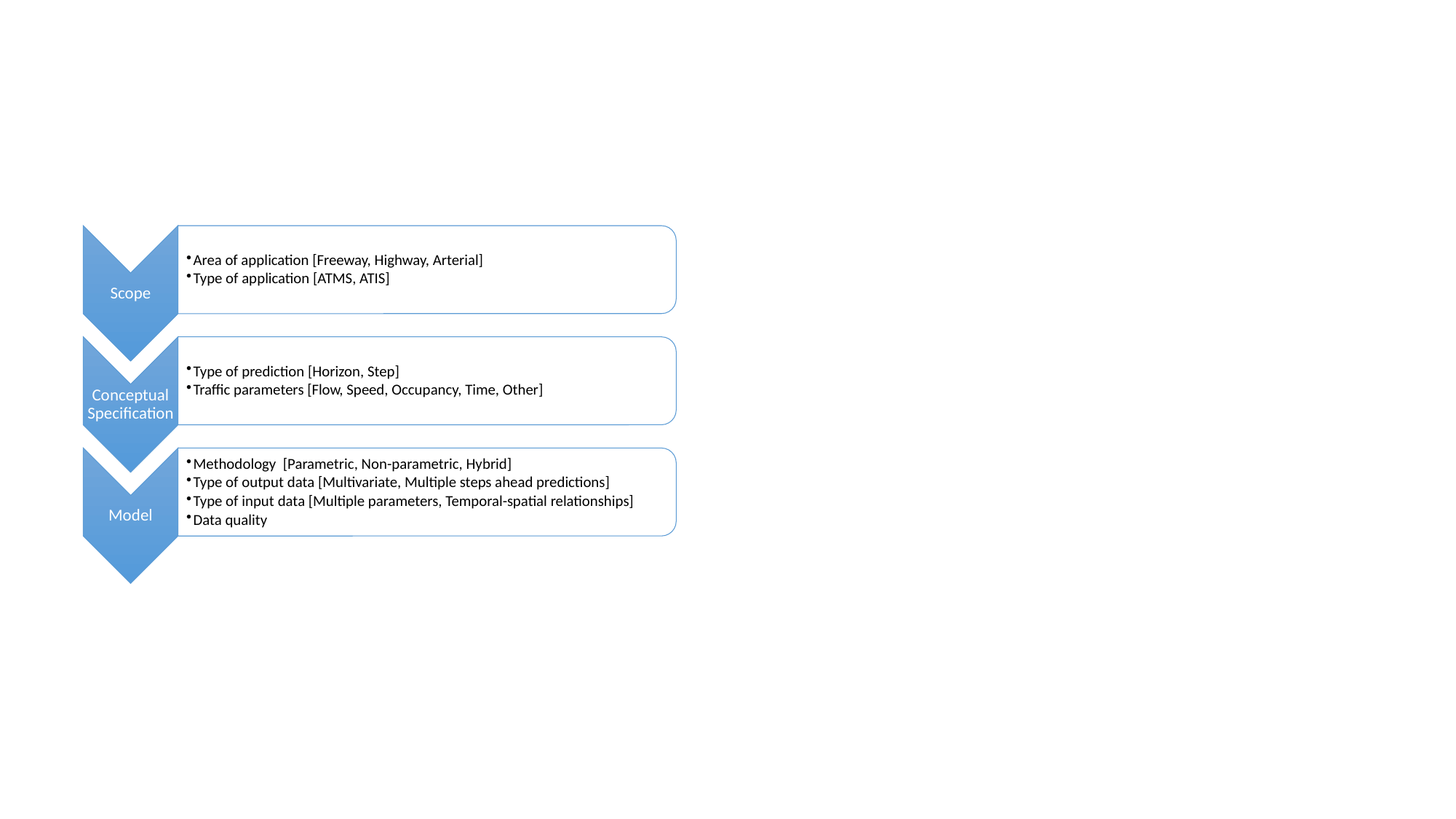

Scope
Area of application [Freeway, Highway, Arterial]
Type of application [ATMS, ATIS]
Conceptual Specification
Type of prediction [Horizon, Step]
Traffic parameters [Flow, Speed, Occupancy, Time, Other]
Model
Methodology  [Parametric, Non-parametric, Hybrid]
Type of output data [Multivariate, Multiple steps ahead predictions]
Type of input data [Multiple parameters, Temporal-spatial relationships]
Data quality